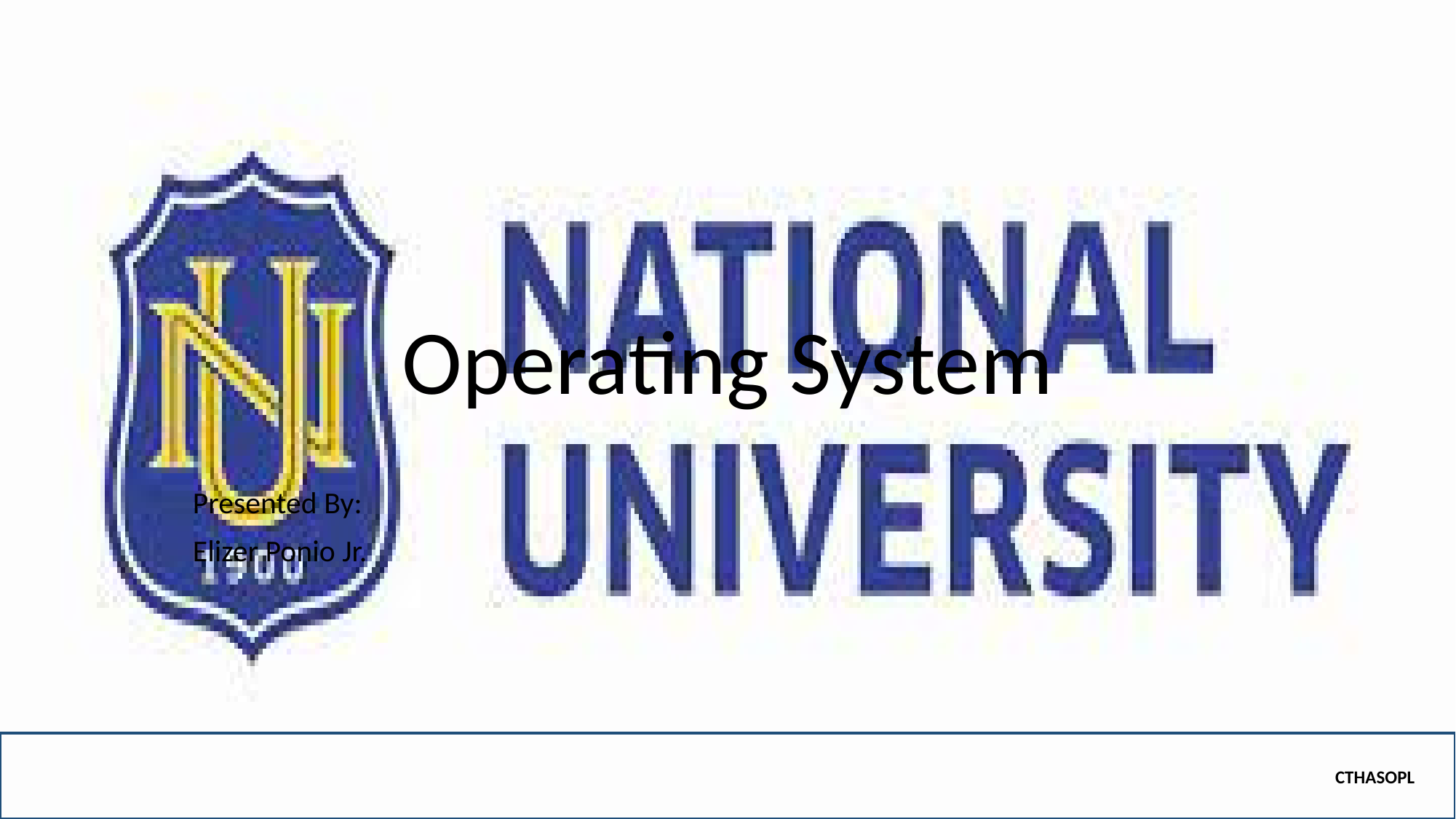

# Operating System

Presented By:
Elizer Ponio Jr.
CTHASOPL